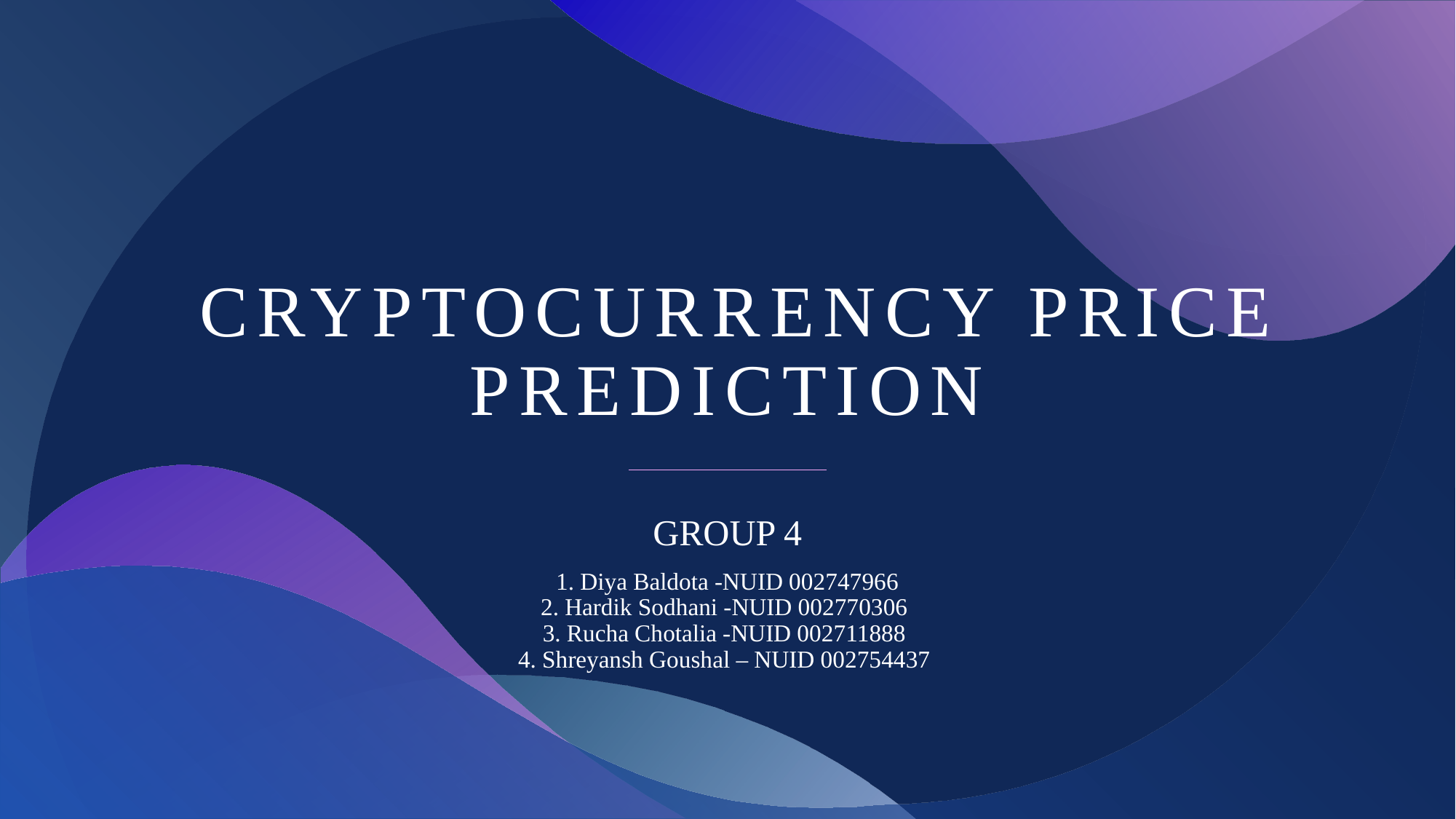

# Cryptocurrency Price prediction
GROUP 4
1. Diya Baldota -NUID 002747966
2. Hardik Sodhani -NUID 002770306
3. Rucha Chotalia -NUID 002711888
4. Shreyansh Goushal – NUID 002754437